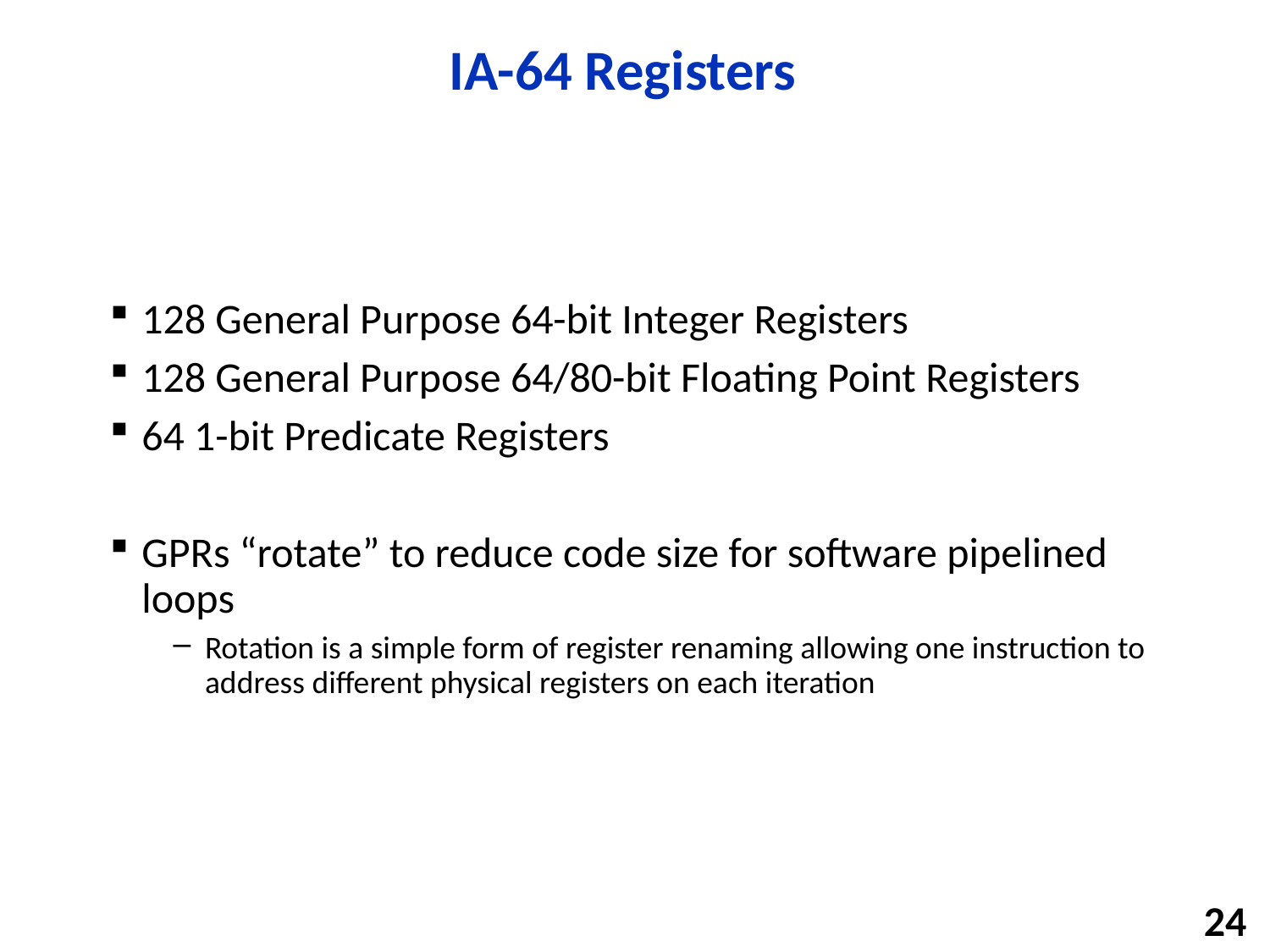

# IA-64 Registers
128 General Purpose 64-bit Integer Registers
128 General Purpose 64/80-bit Floating Point Registers
64 1-bit Predicate Registers

GPRs “rotate” to reduce code size for software pipelined loops
Rotation is a simple form of register renaming allowing one instruction to address different physical registers on each iteration
24